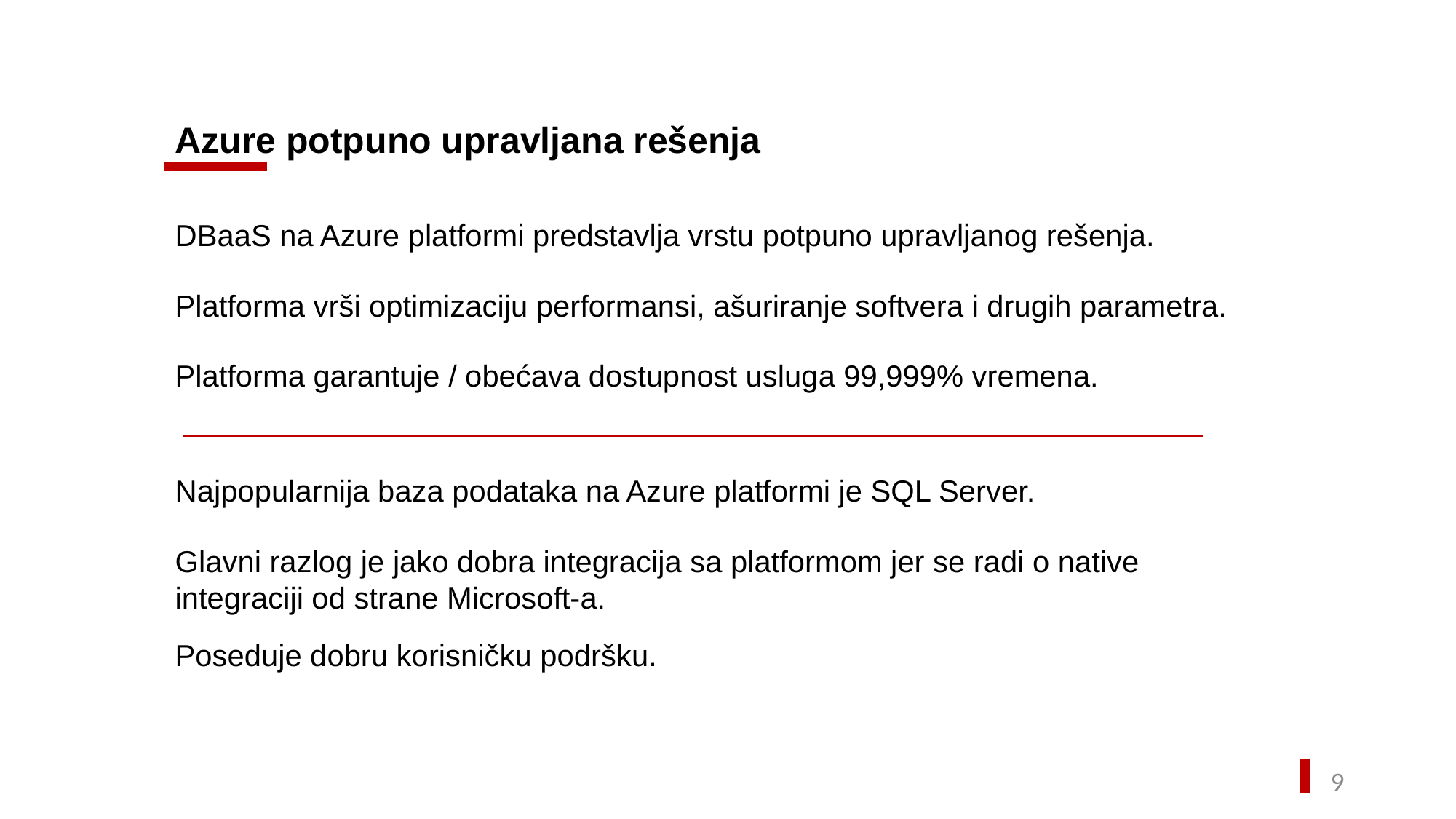

Azure potpuno upravljana rešenja
DBaaS na Azure platformi predstavlja vrstu potpuno upravljanog rešenja.
Platforma vrši optimizaciju performansi, ašuriranje softvera i drugih parametra.
Platforma garantuje / obećava dostupnost usluga 99,999% vremena.
Najpopularnija baza podataka na Azure platformi je SQL Server.
Glavni razlog je jako dobra integracija sa platformom jer se radi o native integraciji od strane Microsoft-a.
Poseduje dobru korisničku podršku.
9